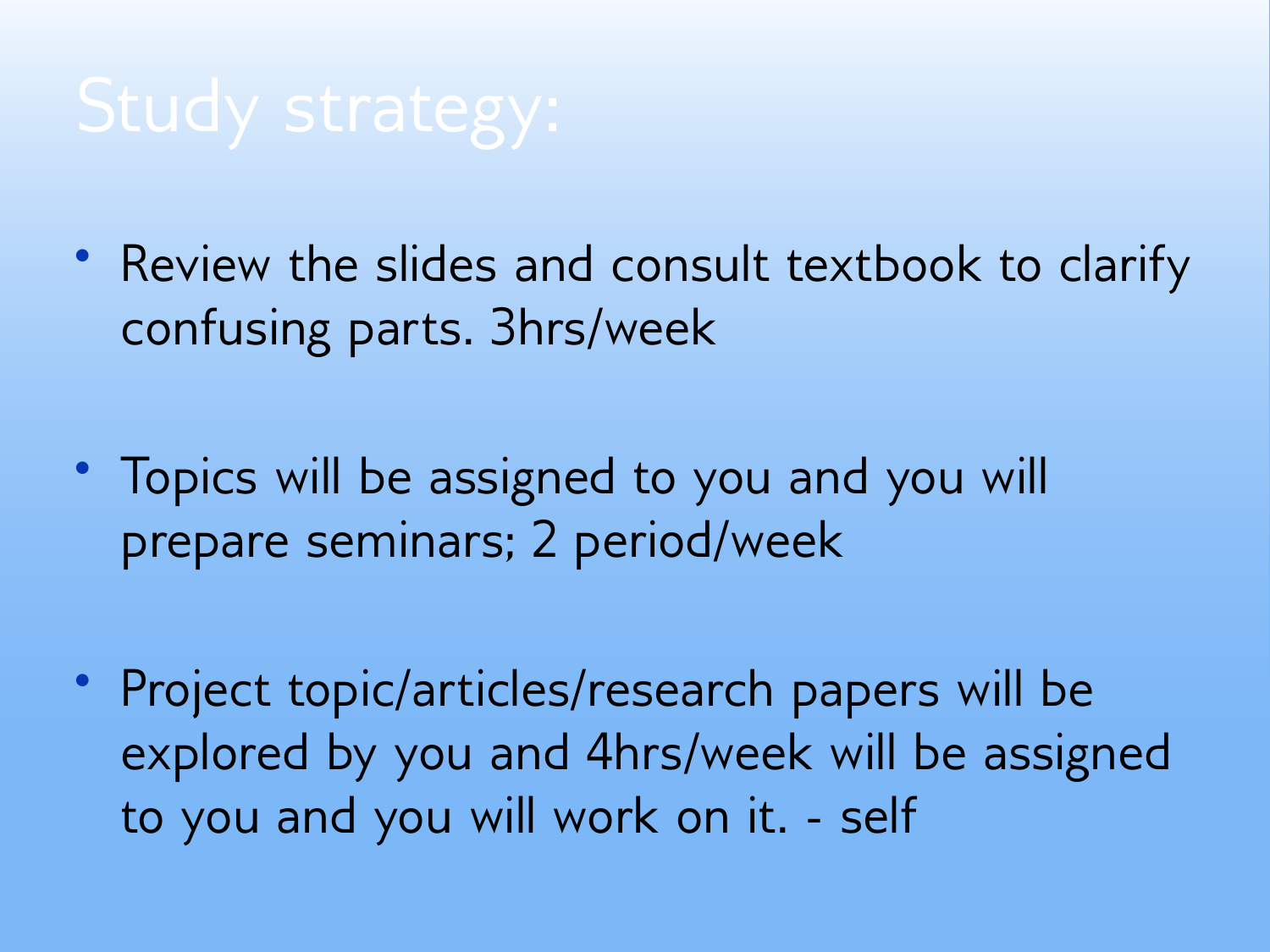

# Study strategy:
Review the slides and consult textbook to clarify confusing parts. 3hrs/week

Topics will be assigned to you and you will prepare seminars; 2 period/week

Project topic/articles/research papers will be explored by you and 4hrs/week will be assigned to you and you will work on it. - self